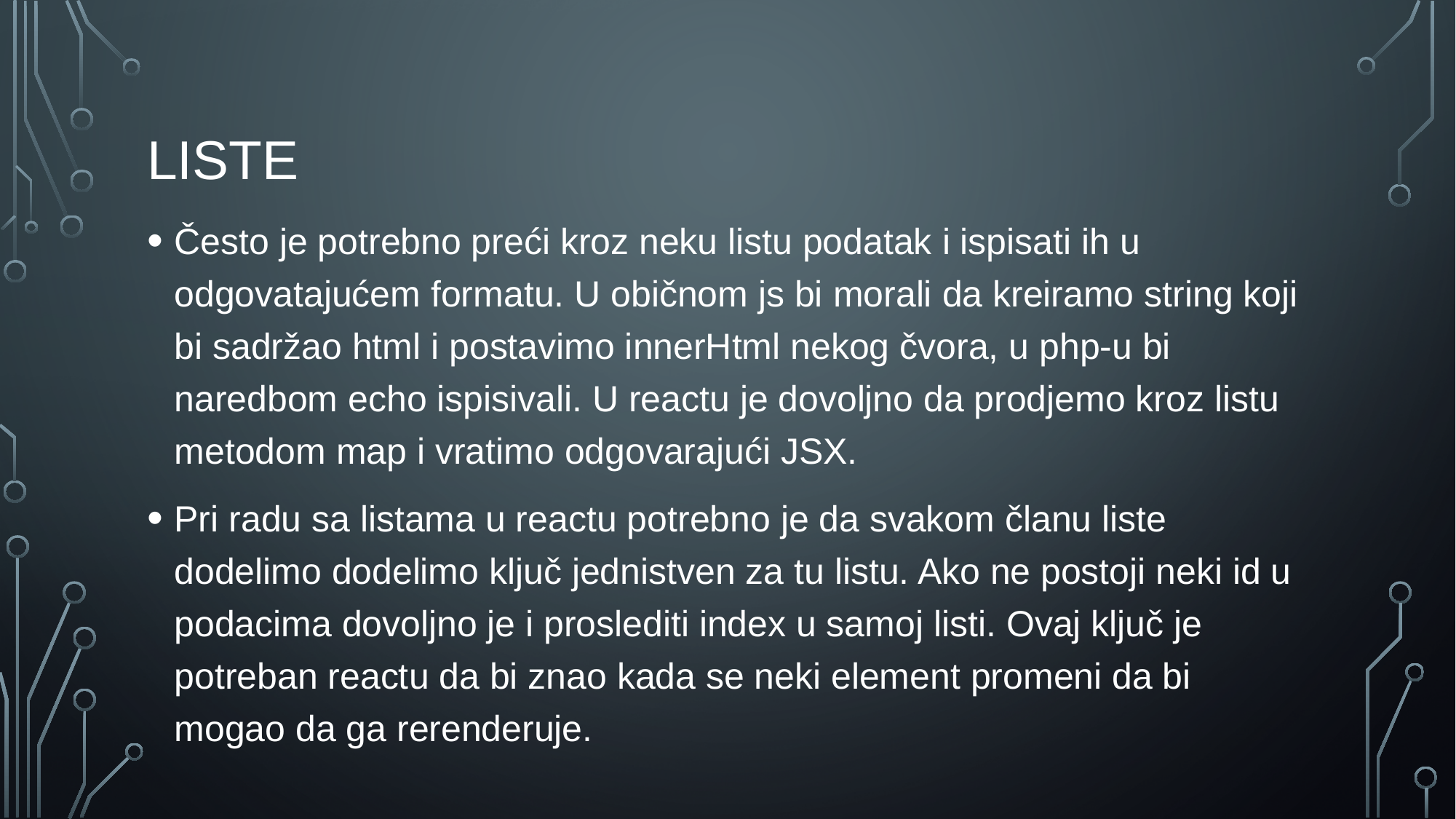

# Liste
Često je potrebno preći kroz neku listu podatak i ispisati ih u odgovatajućem formatu. U običnom js bi morali da kreiramo string koji bi sadržao html i postavimo innerHtml nekog čvora, u php-u bi naredbom echo ispisivali. U reactu je dovoljno da prodjemo kroz listu metodom map i vratimo odgovarajući JSX.
Pri radu sa listama u reactu potrebno je da svakom članu liste dodelimo dodelimo ključ jednistven za tu listu. Ako ne postoji neki id u podacima dovoljno je i proslediti index u samoj listi. Ovaj ključ je potreban reactu da bi znao kada se neki element promeni da bi mogao da ga rerenderuje.